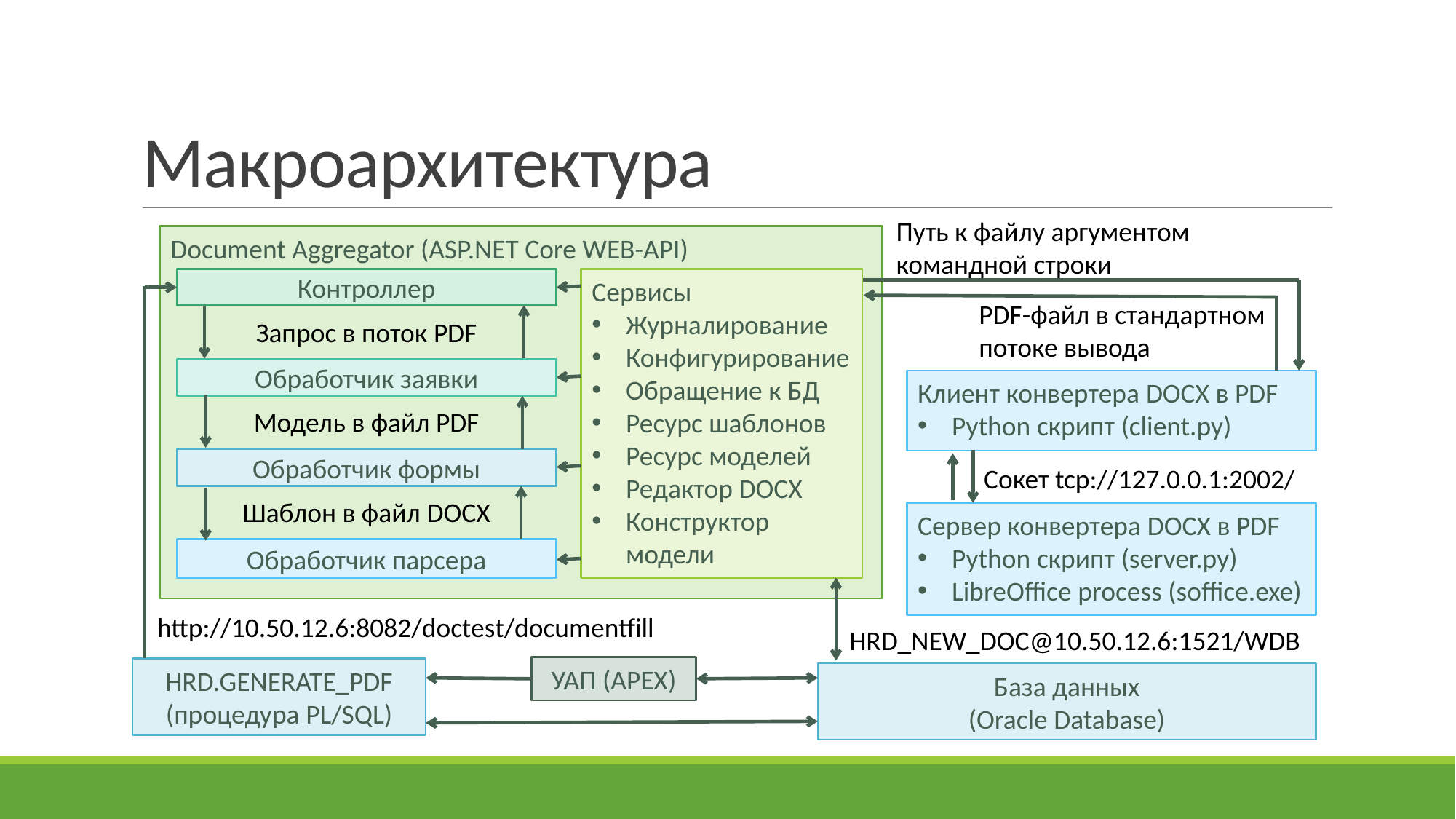

# Макроархитектура
Путь к файлу аргументом командной строки
Document Aggregator (ASP.NET Core WEB-API)
Контроллер
Сервисы
Журналирование
Конфигурирование
Обращение к БД
Ресурс шаблонов
Ресурс моделей
Редактор DOCX
Конструктор модели
PDF-файл в стандартном потоке вывода
Запрос в поток PDF
Обработчик заявки
Клиент конвертера DOCX в PDF
Python скрипт (client.py)
Модель в файл PDF
Обработчик формы
Сокет tcp://127.0.0.1:2002/
Шаблон в файл DOCX
Сервер конвертера DOCX в PDF
Python скрипт (server.py)
LibreOffice process (soffice.exe)
Обработчик парсера
http://10.50.12.6:8082/doctest/documentfill
HRD_NEW_DOC@10.50.12.6:1521/WDB
УАП (APEX)
HRD.GENERATE_PDF
(процедура PL/SQL)
База данных
(Oracle Database)